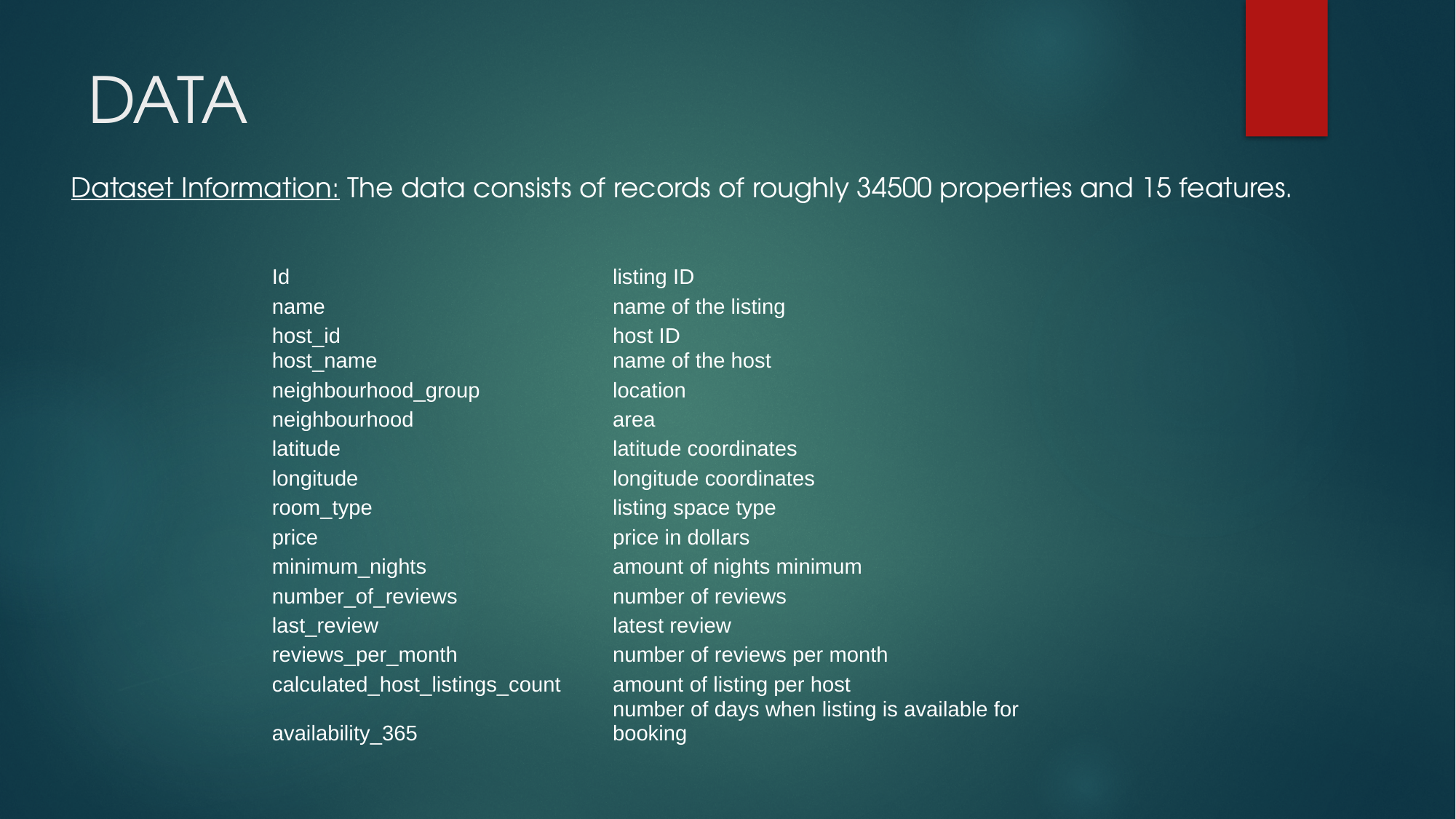

# DATA
Dataset Information: The data consists of records of roughly 34500 properties and 15 features.
| Id | listing ID |
| --- | --- |
| name | name of the listing |
| host\_id | host ID |
| host\_name | name of the host |
| neighbourhood\_group | location |
| neighbourhood | area |
| latitude | latitude coordinates |
| longitude | longitude coordinates |
| room\_type | listing space type |
| price | price in dollars |
| minimum\_nights | amount of nights minimum |
| number\_of\_reviews | number of reviews |
| last\_review | latest review |
| reviews\_per\_month | number of reviews per month |
| calculated\_host\_listings\_count | amount of listing per host |
| availability\_365 | number of days when listing is available for booking |